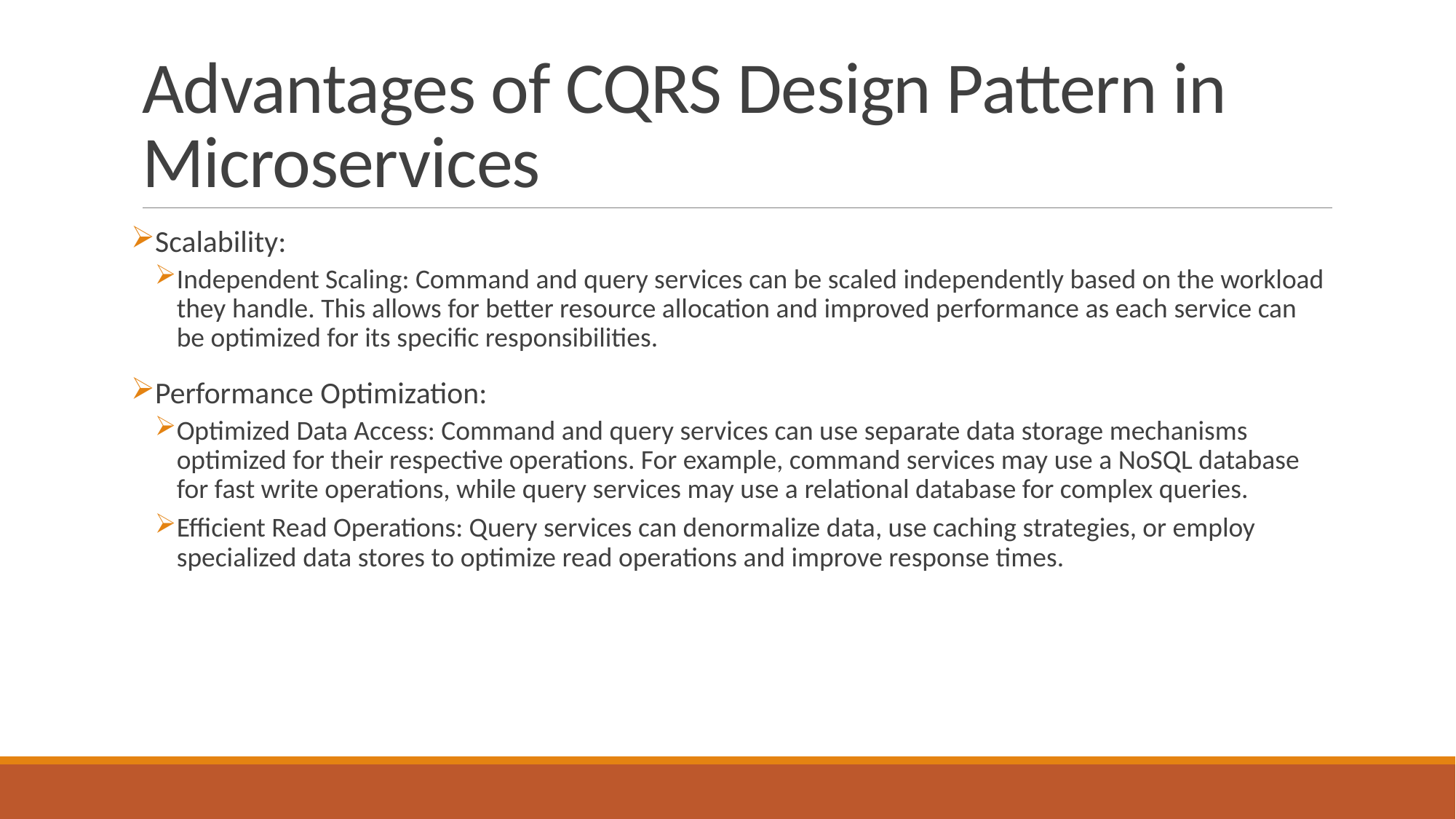

# Advantages of CQRS Design Pattern in Microservices
Scalability:
Independent Scaling: Command and query services can be scaled independently based on the workload they handle. This allows for better resource allocation and improved performance as each service can be optimized for its specific responsibilities.
Performance Optimization:
Optimized Data Access: Command and query services can use separate data storage mechanisms optimized for their respective operations. For example, command services may use a NoSQL database for fast write operations, while query services may use a relational database for complex queries.
Efficient Read Operations: Query services can denormalize data, use caching strategies, or employ specialized data stores to optimize read operations and improve response times.